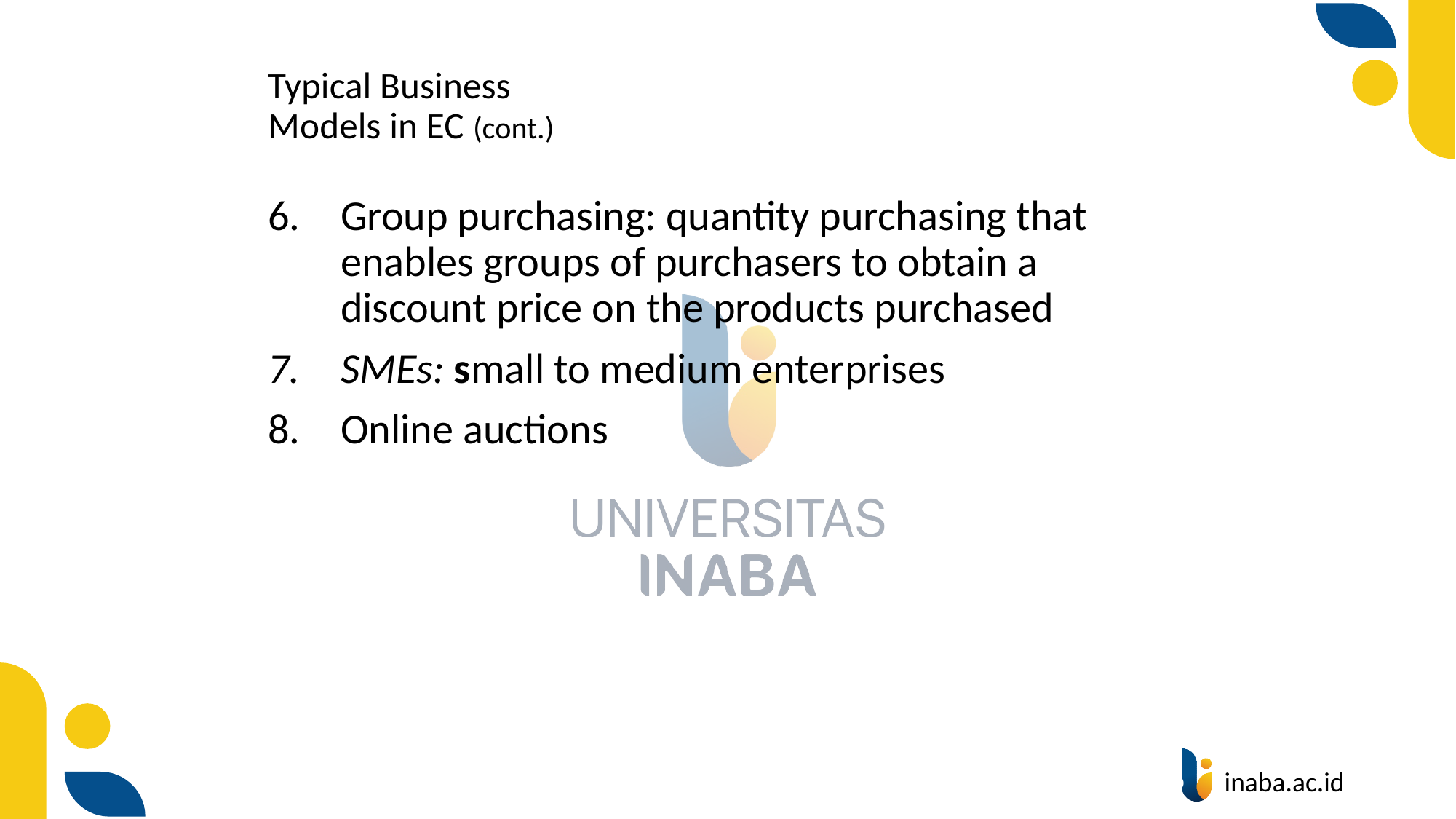

# Typical Business Models in EC (cont.)
Group purchasing: quantity purchasing that enables groups of purchasers to obtain a discount price on the products purchased
SMEs: small to medium enterprises
Online auctions
12
© Prentice Hall 2020